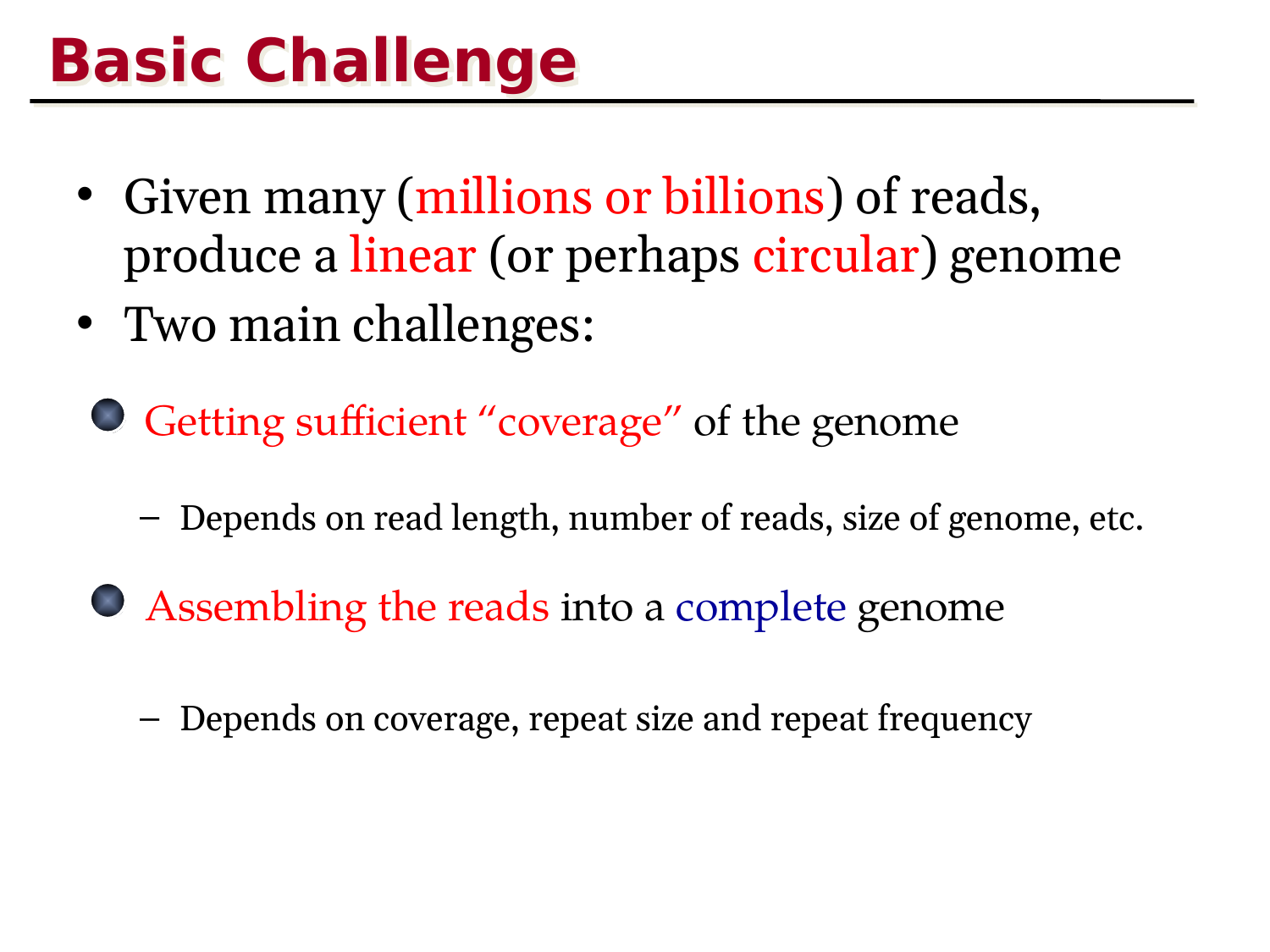

Basic Challenge

Given many (millions or billions) of reads, produce a linear (or perhaps circular) genome
Two main challenges:

Depends on read length, number of reads, size of genome, etc.

Depends on coverage, repeat size and repeat frequency
 Getting sufficient “coverage” of the genome

 Assembling the reads into a complete genome